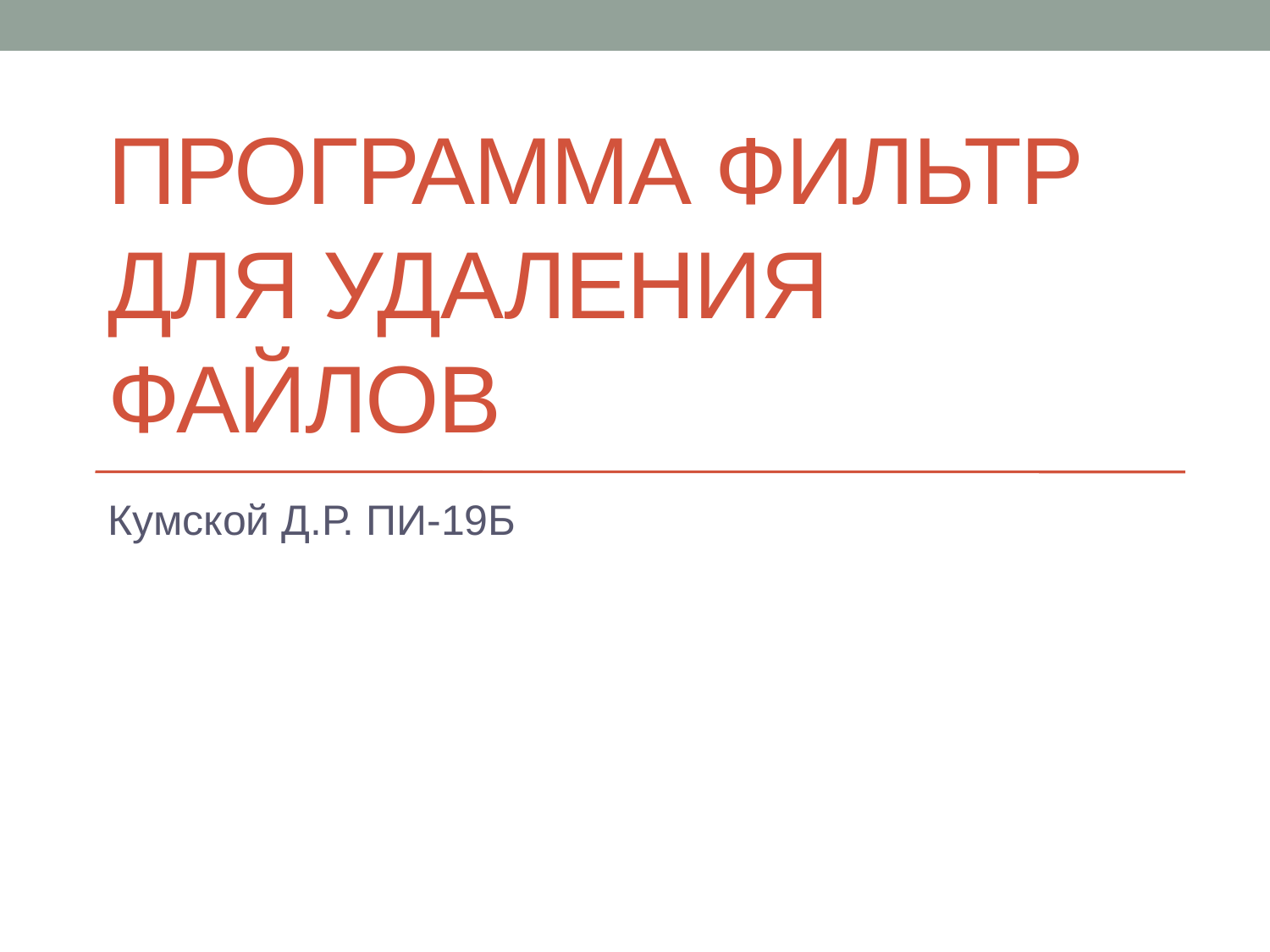

# Программа фильтр для удаления файлов
Кумской Д.Р. ПИ-19Б